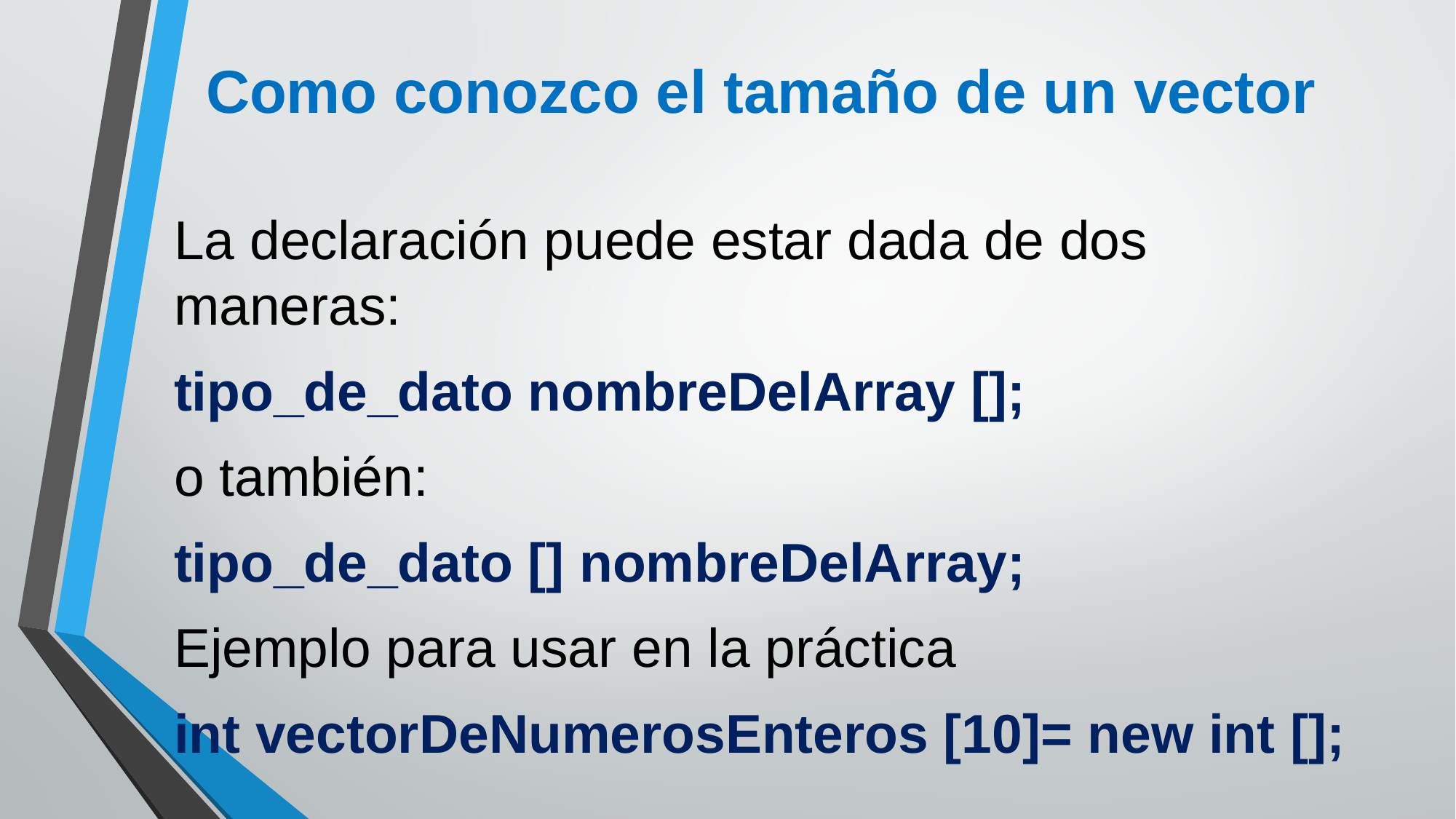

# Como conozco el tamaño de un vector
La declaración puede estar dada de dos maneras:
tipo_de_dato nombreDelArray [];
o también:
tipo_de_dato [] nombreDelArray;
Ejemplo para usar en la práctica
int vectorDeNumerosEnteros [10]= new int [];